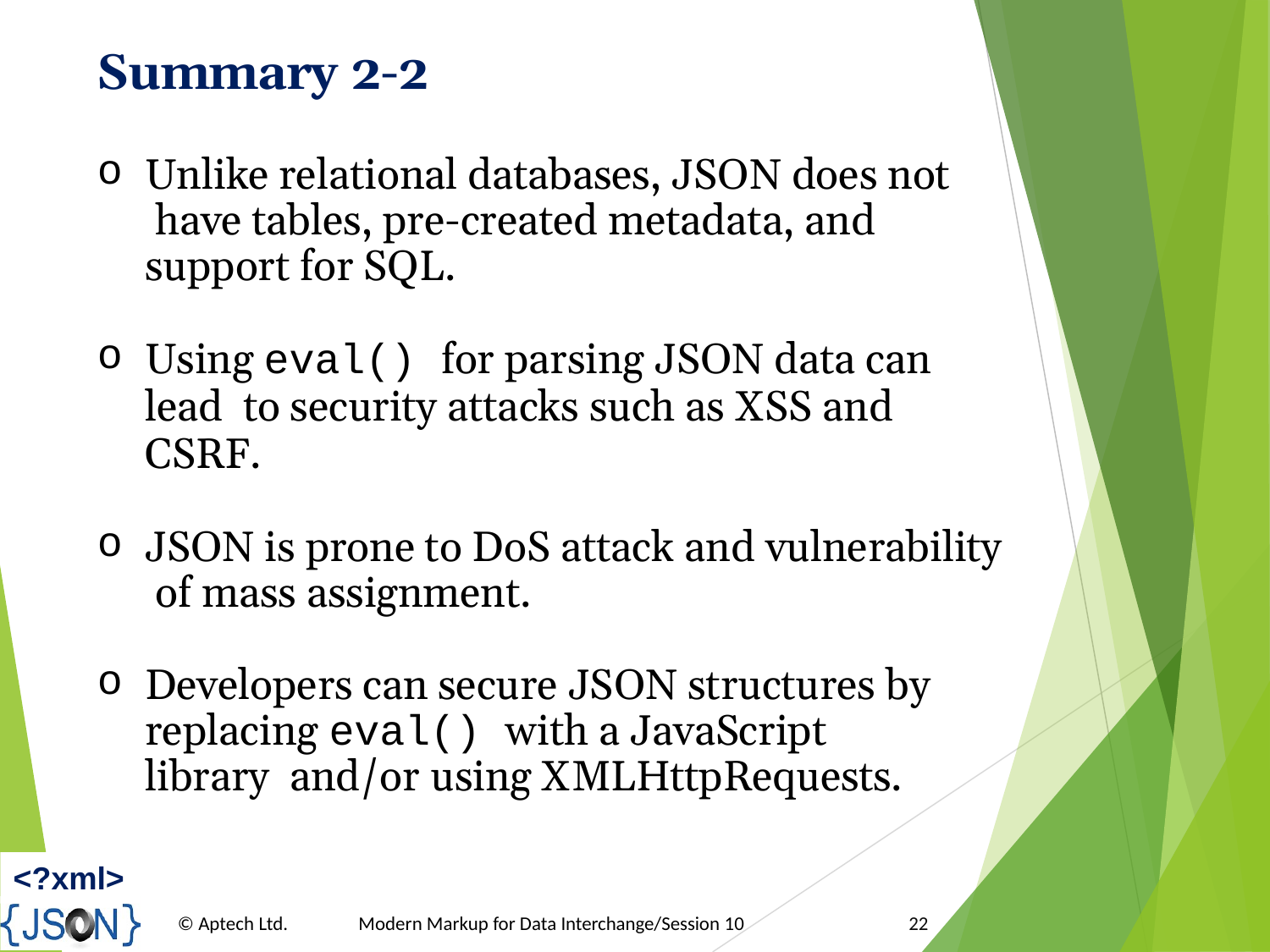

# Summary 2-2
Unlike relational databases, JSON does not  have tables, pre-created metadata, and  support for SQL.

Using eval() for parsing JSON data can lead  to security attacks such as XSS and CSRF.

JSON is prone to DoS attack and vulnerability  of mass assignment.

Developers can secure JSON structures by  replacing eval() with a JavaScript library  and/or using XMLHttpRequests.
<?xml>
© Aptech Ltd.
Modern Markup for Data Interchange/Session 10
22